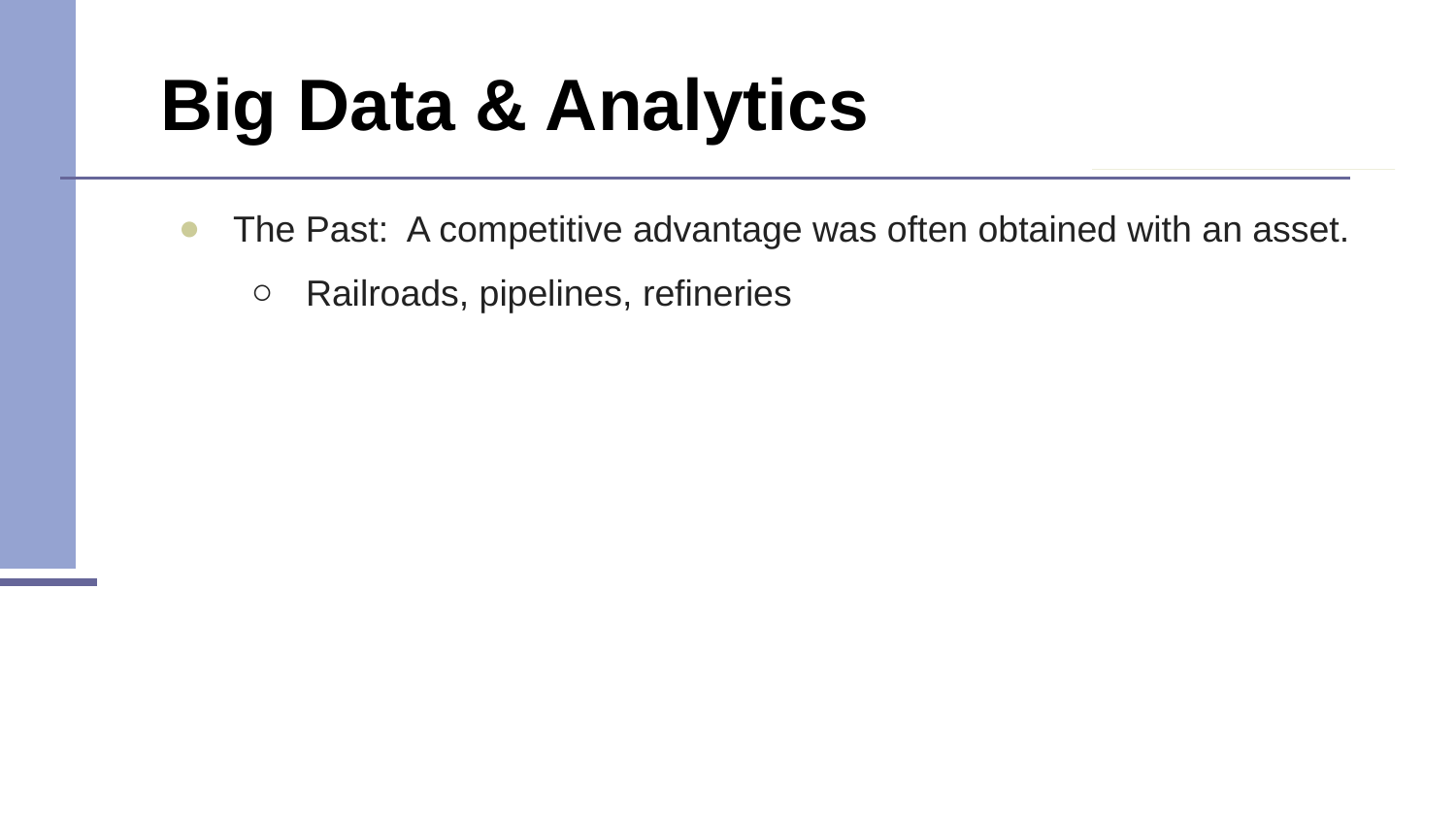

# Big Data & Analytics
The Past:  A competitive advantage was often obtained with an asset.
Railroads, pipelines, refineries